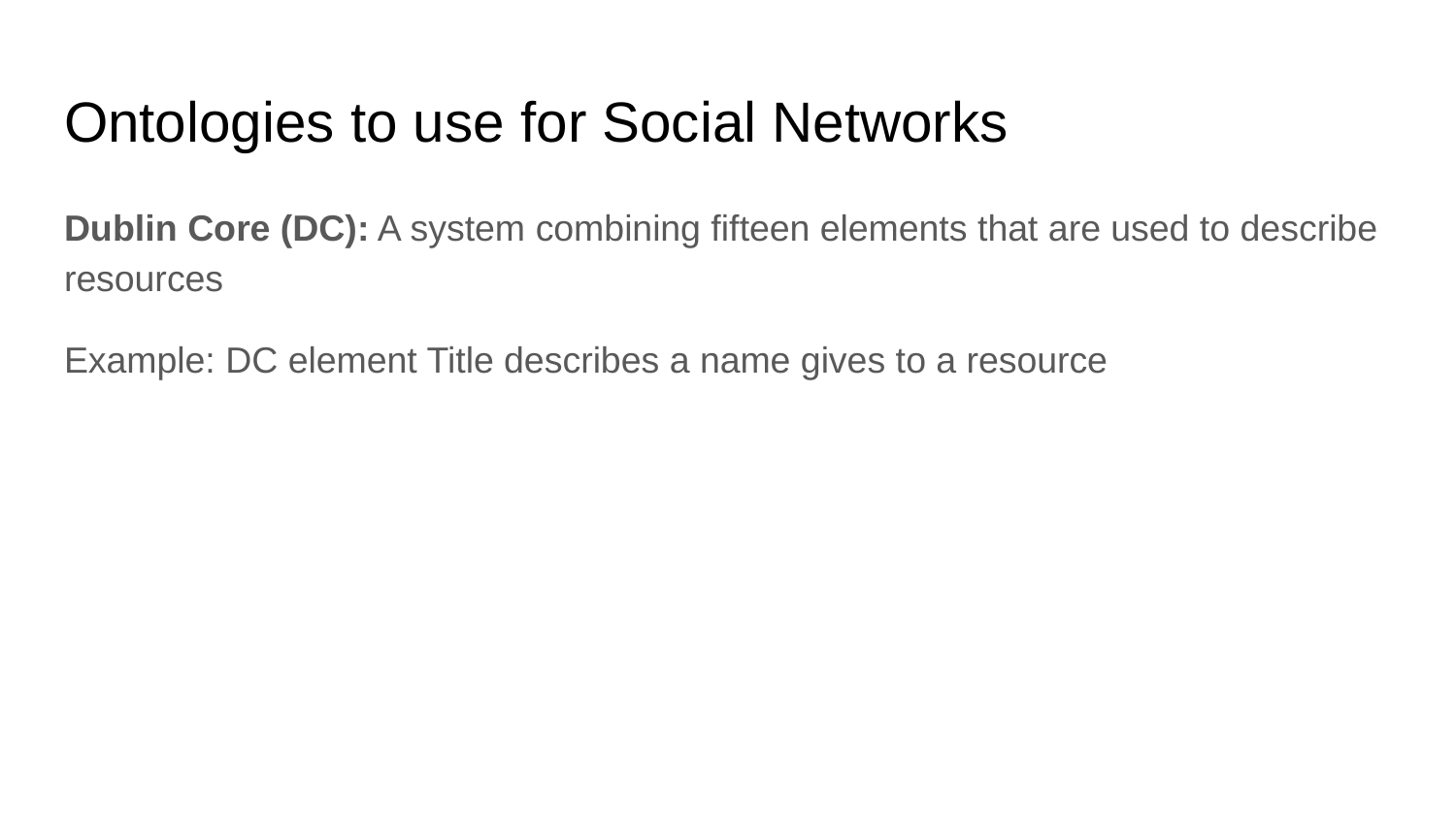

# Ontologies to use for Social Networks
Dublin Core (DC): A system combining fifteen elements that are used to describe resources
Example: DC element Title describes a name gives to a resource